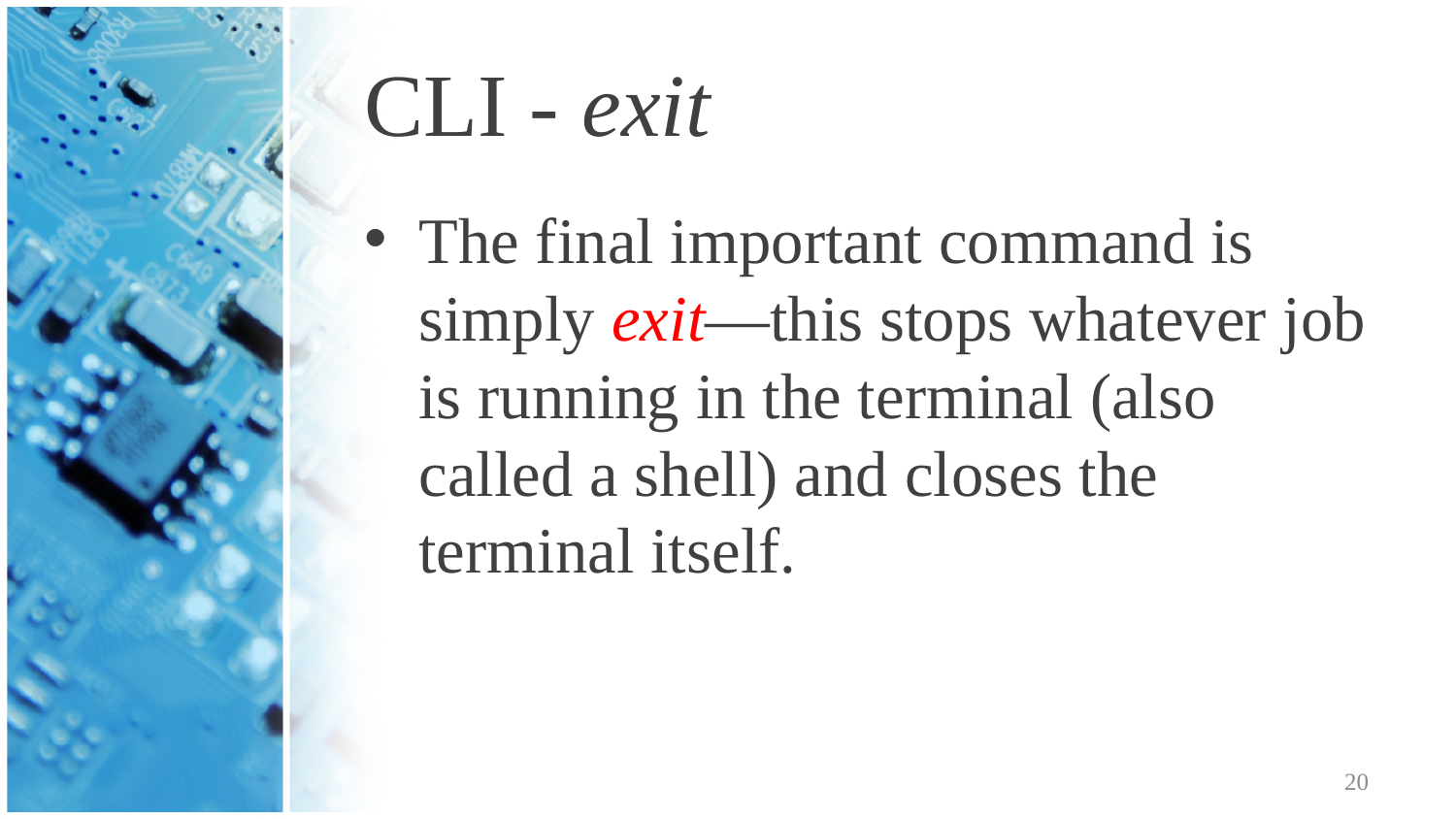

# CLI - exit
The final important command is simply exit—this stops whatever job is running in the terminal (also called a shell) and closes the terminal itself.
20